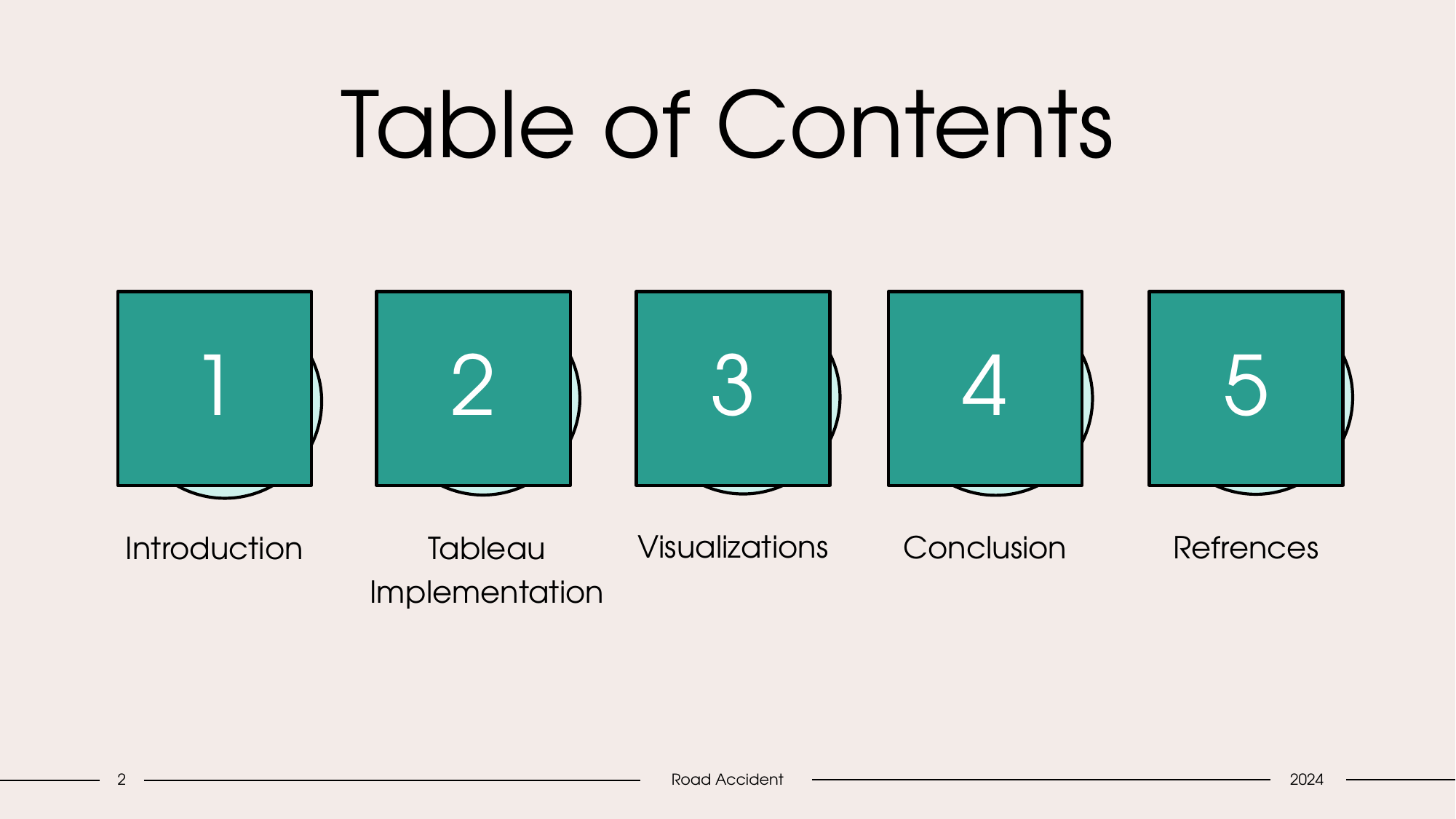

# Table of Contents
1
2
3
4
5
Visualizations
Conclusion
Refrences
Introduction

Tableau Implementation

2
Road Accident
2024